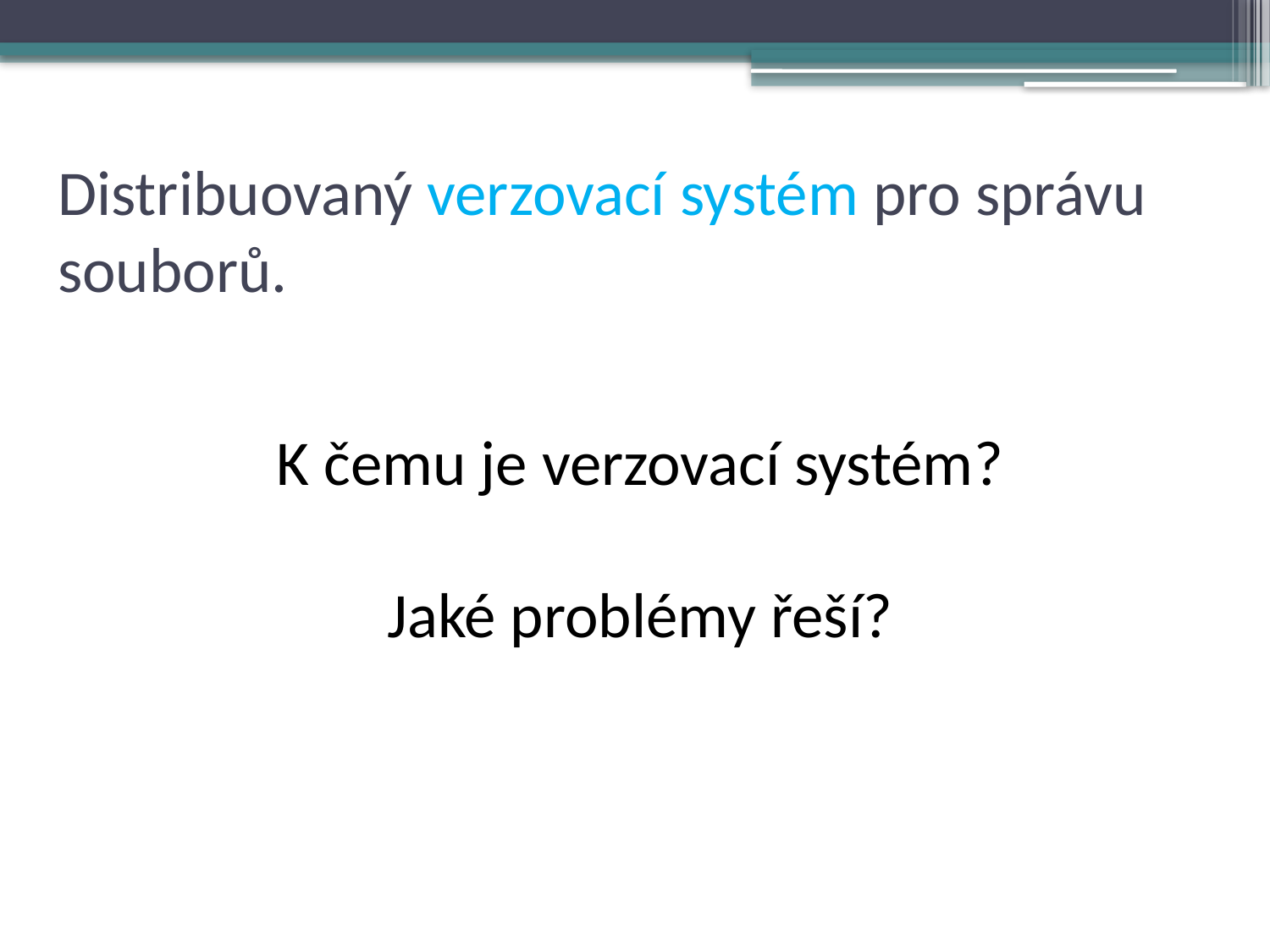

Distribuovaný verzovací systém pro správu
souborů.

K čemu je verzovací systém?

Jaké problémy řeší?